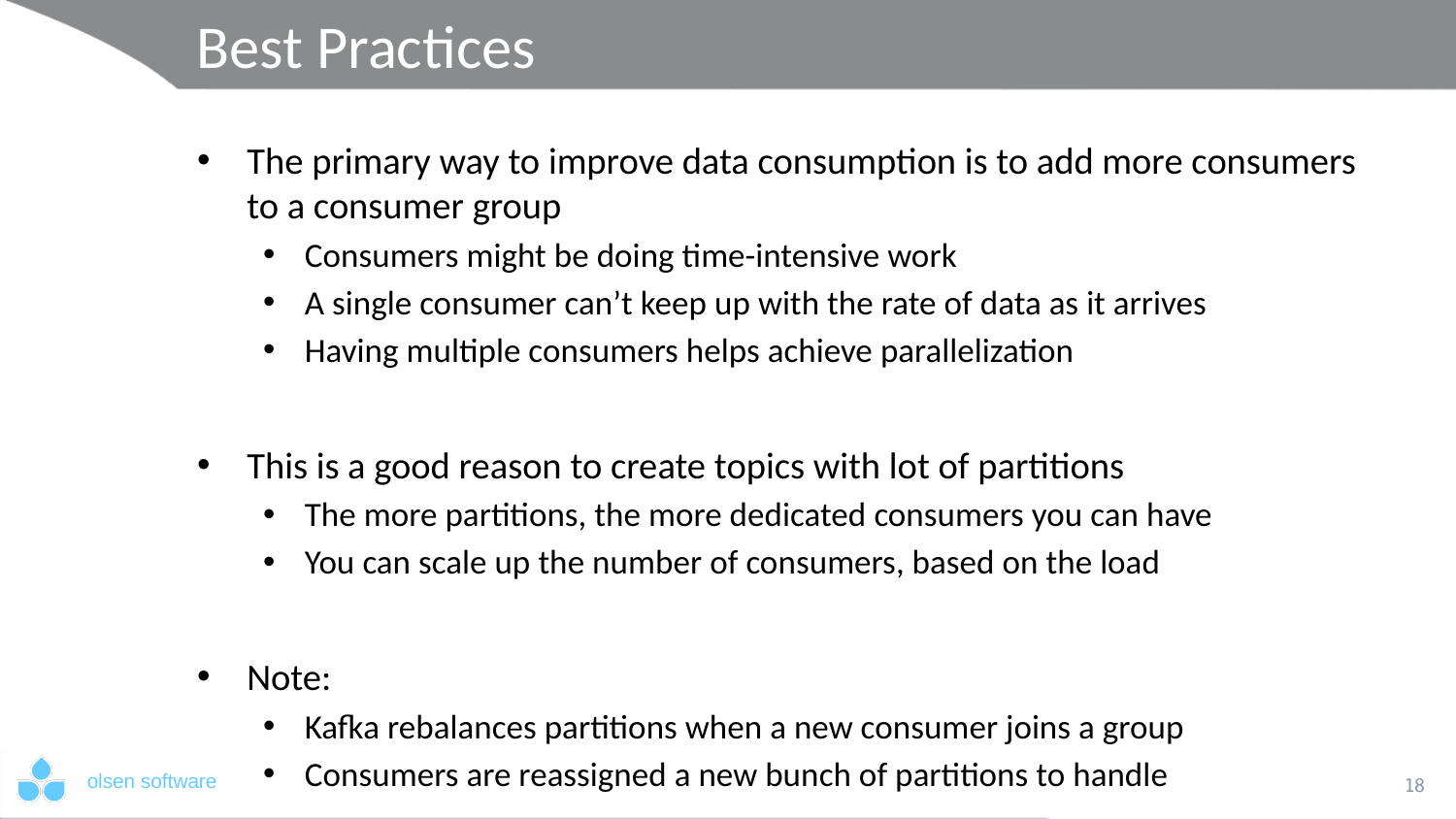

# Best Practices
The primary way to improve data consumption is to add more consumers to a consumer group
Consumers might be doing time-intensive work
A single consumer can’t keep up with the rate of data as it arrives
Having multiple consumers helps achieve parallelization

This is a good reason to create topics with lot of partitions
The more partitions, the more dedicated consumers you can have
You can scale up the number of consumers, based on the load

Note:
Kafka rebalances partitions when a new consumer joins a group
Consumers are reassigned a new bunch of partitions to handle
18